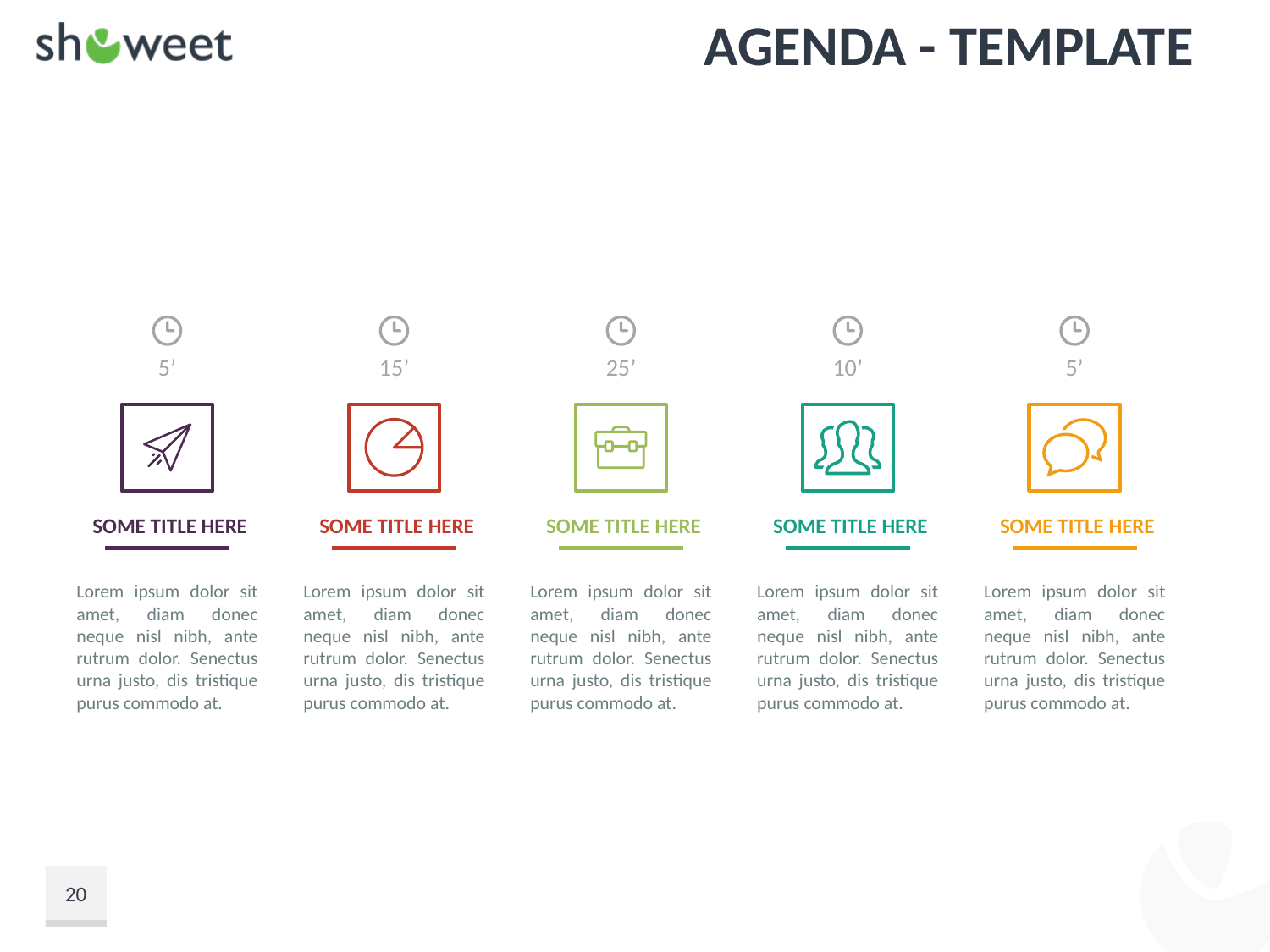

# Agenda - Template

5’

15’

25’

10’

5’

Some title here
Some title here
Some title here
Some title here
Some title here
Lorem ipsum dolor sit amet, diam donec neque nisl nibh, ante rutrum dolor. Senectus urna justo, dis tristique purus commodo at.
Lorem ipsum dolor sit amet, diam donec neque nisl nibh, ante rutrum dolor. Senectus urna justo, dis tristique purus commodo at.
Lorem ipsum dolor sit amet, diam donec neque nisl nibh, ante rutrum dolor. Senectus urna justo, dis tristique purus commodo at.
Lorem ipsum dolor sit amet, diam donec neque nisl nibh, ante rutrum dolor. Senectus urna justo, dis tristique purus commodo at.
Lorem ipsum dolor sit amet, diam donec neque nisl nibh, ante rutrum dolor. Senectus urna justo, dis tristique purus commodo at.
20